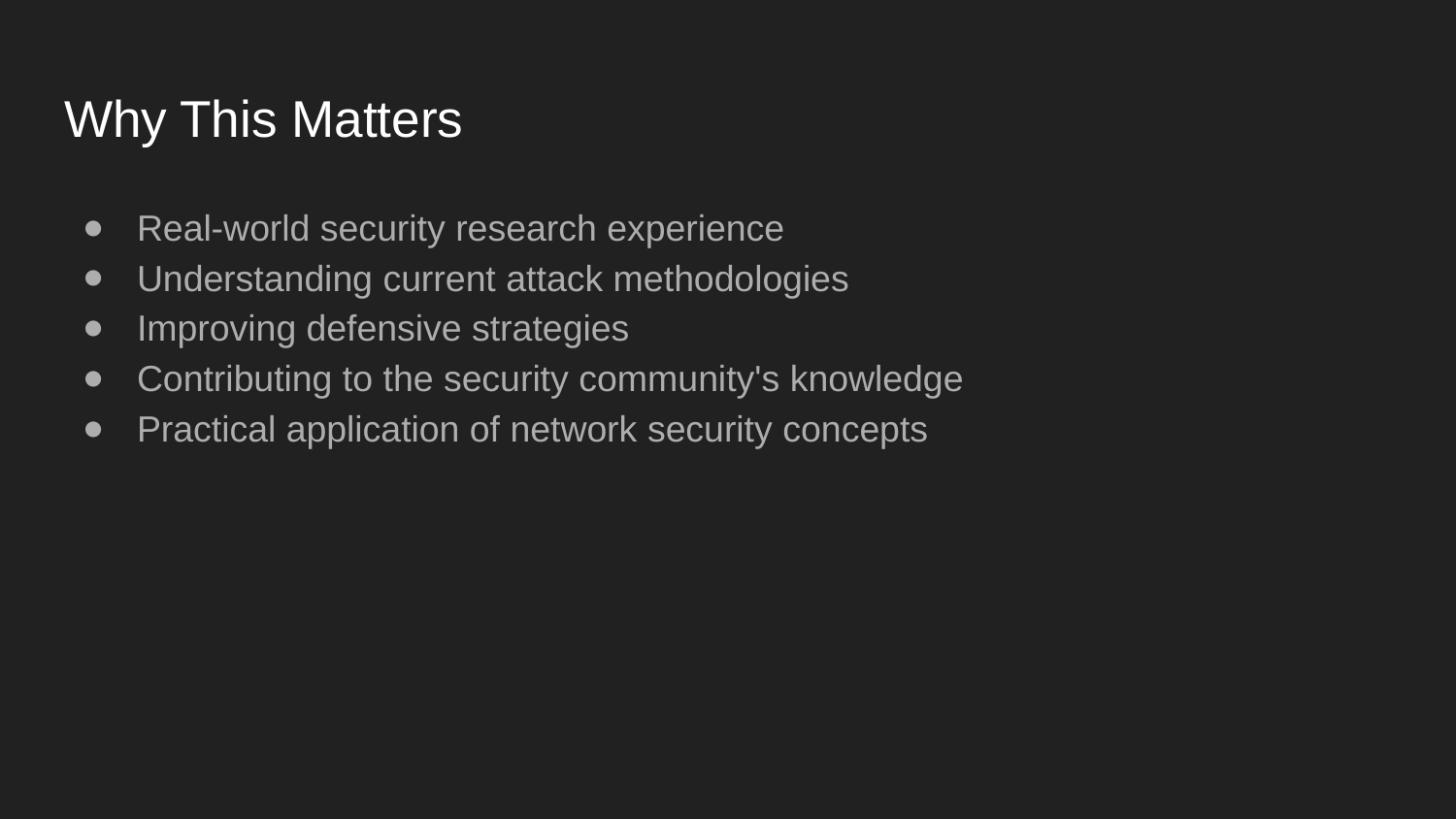

# Why This Matters
Real-world security research experience
Understanding current attack methodologies
Improving defensive strategies
Contributing to the security community's knowledge
Practical application of network security concepts